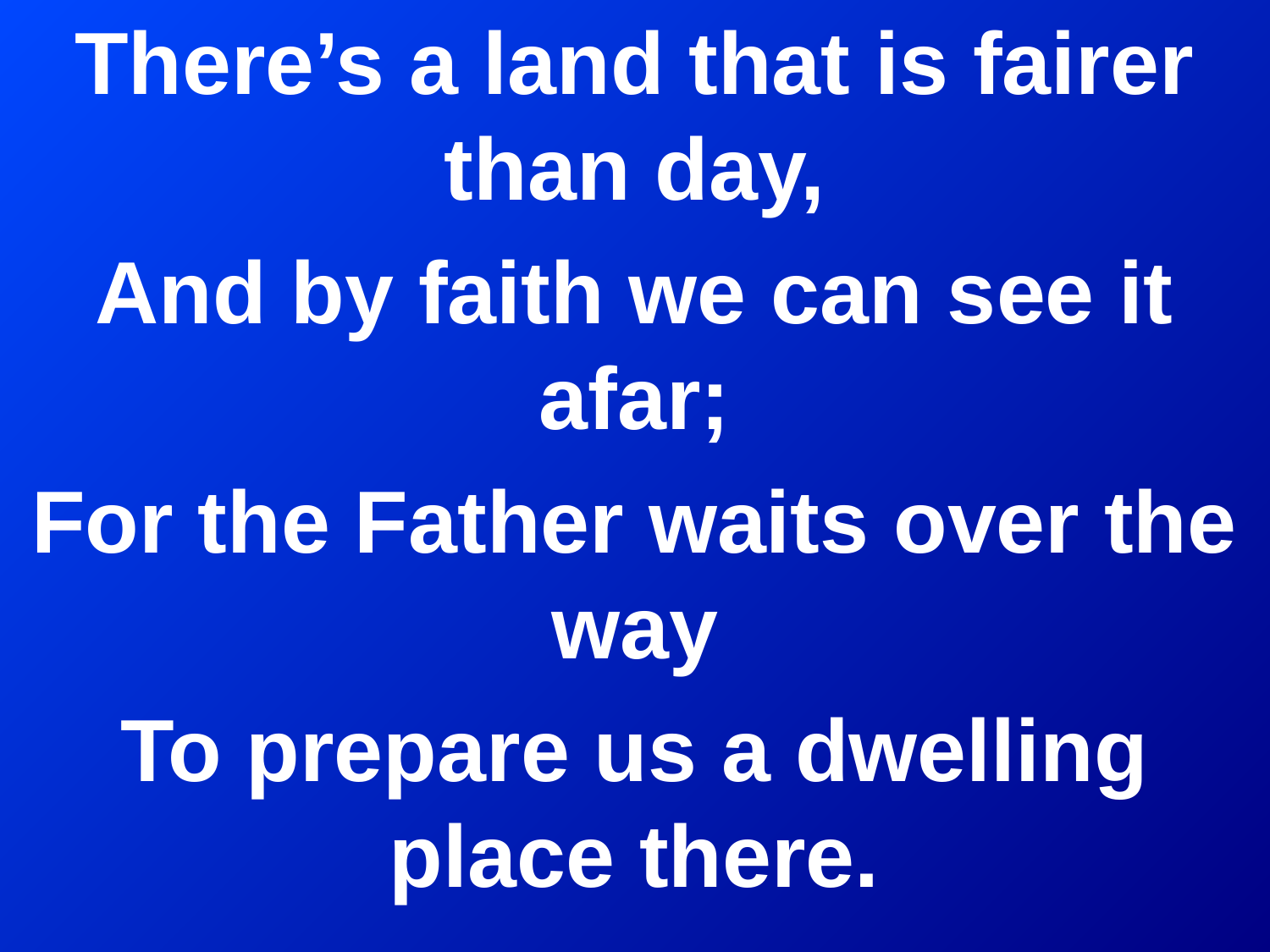

There’s a land that is fairer than day,
And by faith we can see it afar;
For the Father waits over the way
To prepare us a dwelling place there.